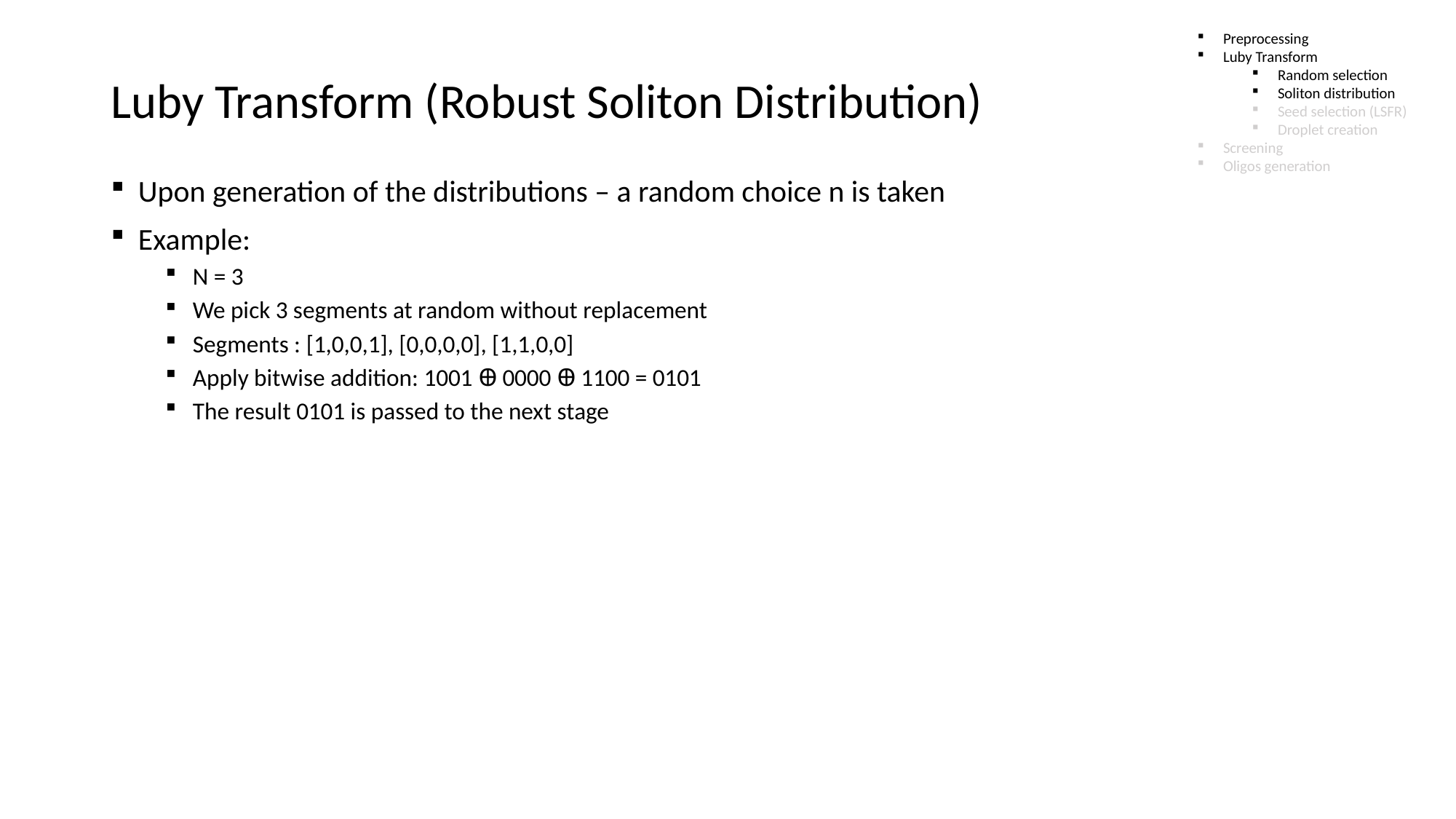

# Luby Transform (Robust Soliton Distribution)
Preprocessing
Luby Transform
Random selection
Soliton distribution
Seed selection (LSFR)
Droplet creation
Screening
Oligos generation

Upon generation of the distributions – a random choice n is taken
Example:
N = 3
We pick 3 segments at random without replacement
Segments : [1,0,0,1], [0,0,0,0], [1,1,0,0]
Apply bitwise addition: 1001 Ꚛ 0000 Ꚛ 1100 = 0101
The result 0101 is passed to the next stage